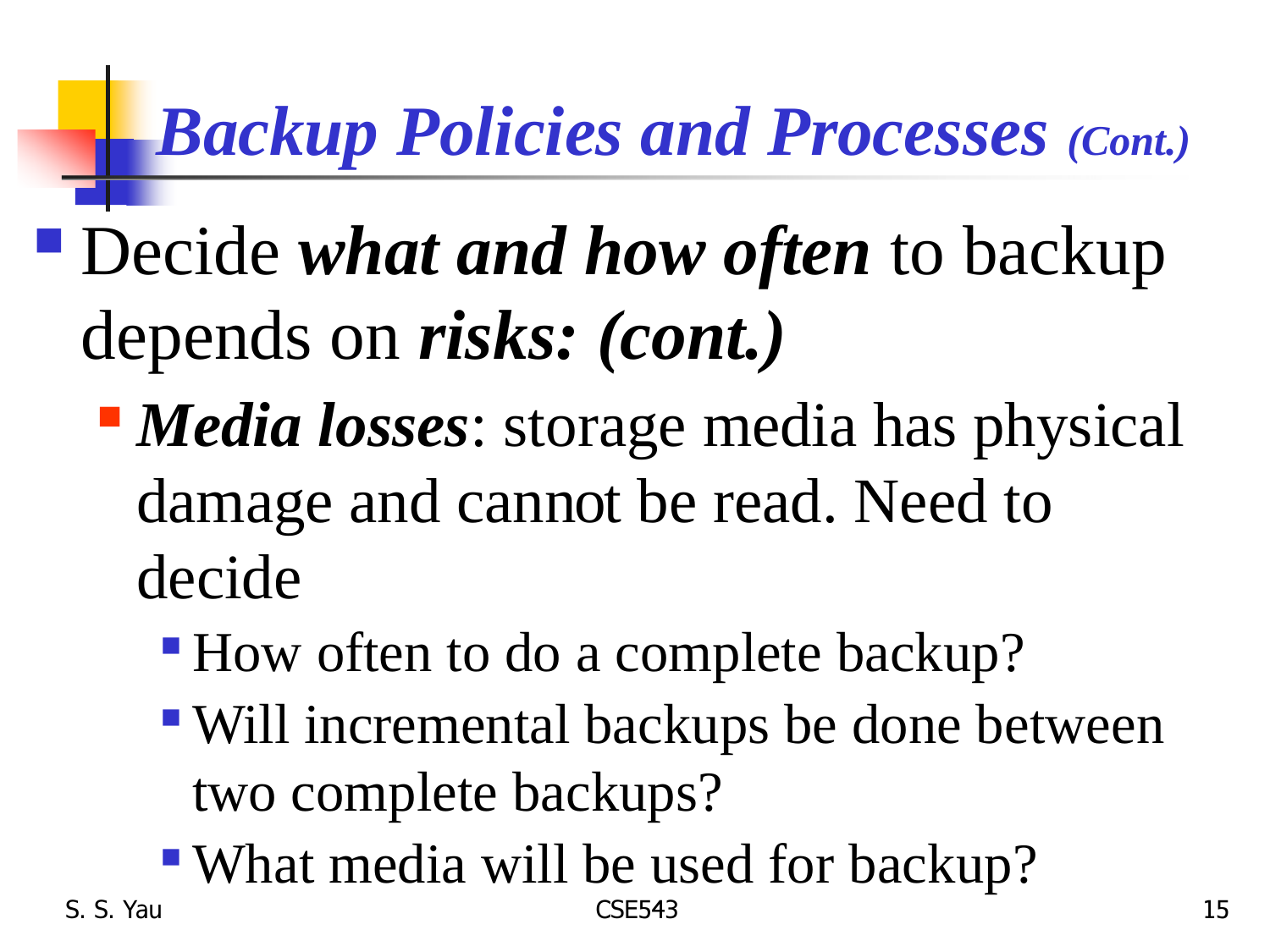

# Backup Policies and Processes (Cont.)
Decide what and how often to backup depends on risks: (cont.)
Media losses: storage media has physical damage and cannot be read. Need to decide
How often to do a complete backup?
Will incremental backups be done between two complete backups?
What media will be used for backup?
S. S. Yau
CSE543
15